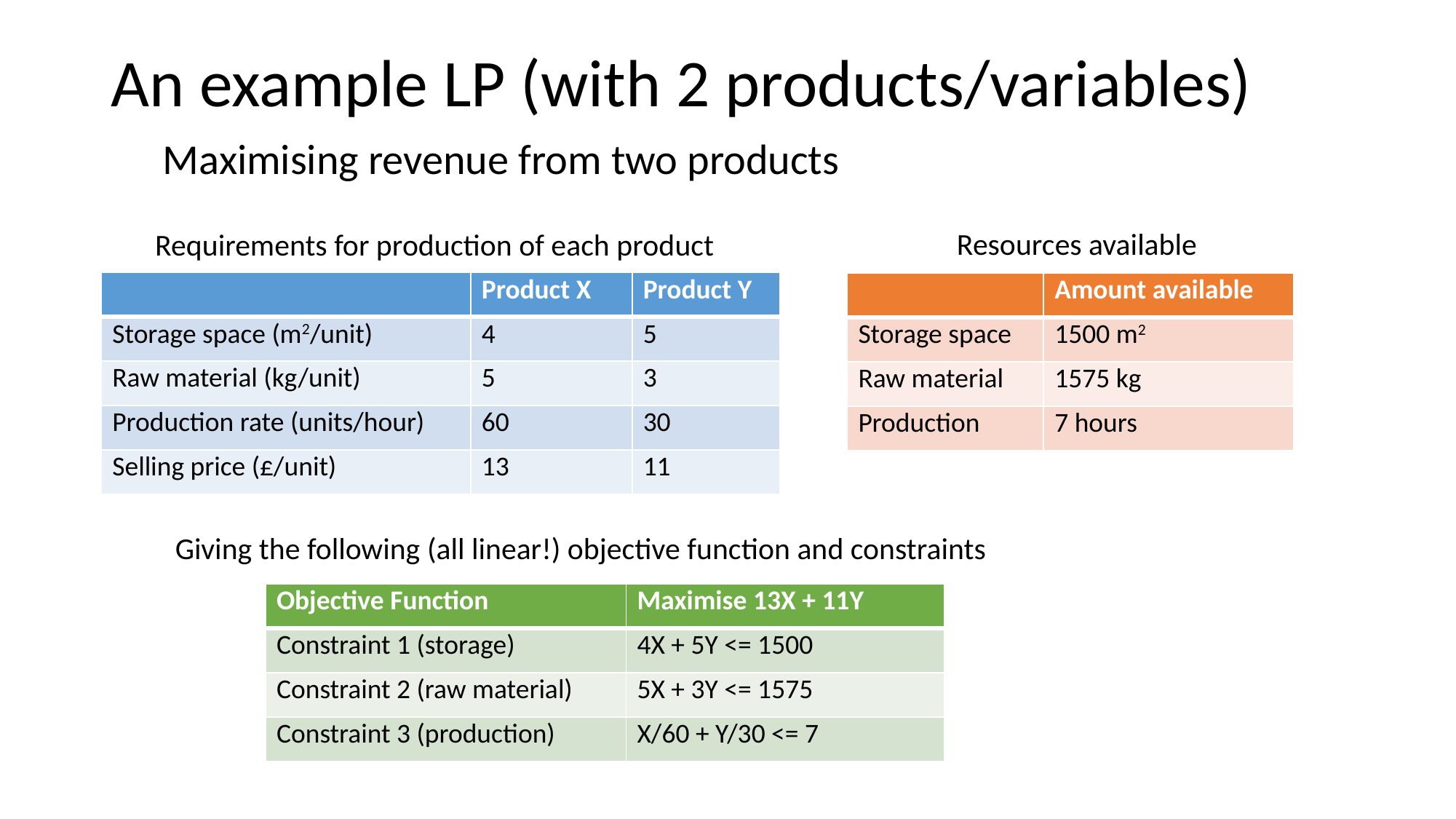

# An example LP (with 2 products/variables)
Maximising revenue from two products
Resources available
Requirements for production of each product
|  | Product X | Product Y |
| --- | --- | --- |
| Storage space (m2/unit) | 4 | 5 |
| Raw material (kg/unit) | 5 | 3 |
| Production rate (units/hour) | 60 | 30 |
| Selling price (£/unit) | 13 | 11 |
|  | Amount available |
| --- | --- |
| Storage space | 1500 m2 |
| Raw material | 1575 kg |
| Production | 7 hours |
Giving the following (all linear!) objective function and constraints
| Objective Function | Maximise 13X + 11Y |
| --- | --- |
| Constraint 1 (storage) | 4X + 5Y <= 1500 |
| Constraint 2 (raw material) | 5X + 3Y <= 1575 |
| Constraint 3 (production) | X/60 + Y/30 <= 7 |